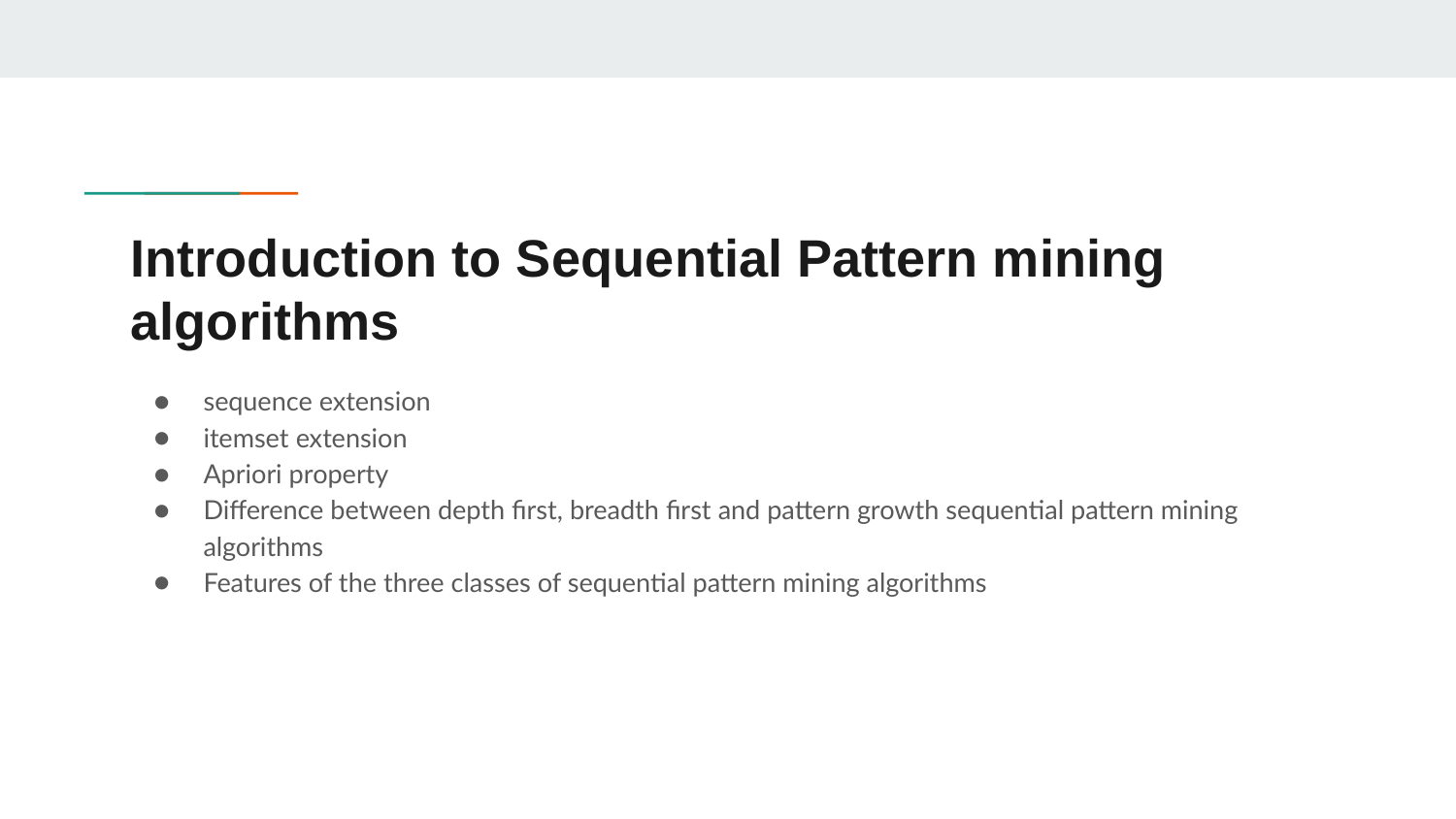

# Introduction to Sequential Pattern mining algorithms
sequence extension
itemset extension
Apriori property
Difference between depth first, breadth first and pattern growth sequential pattern mining algorithms
Features of the three classes of sequential pattern mining algorithms